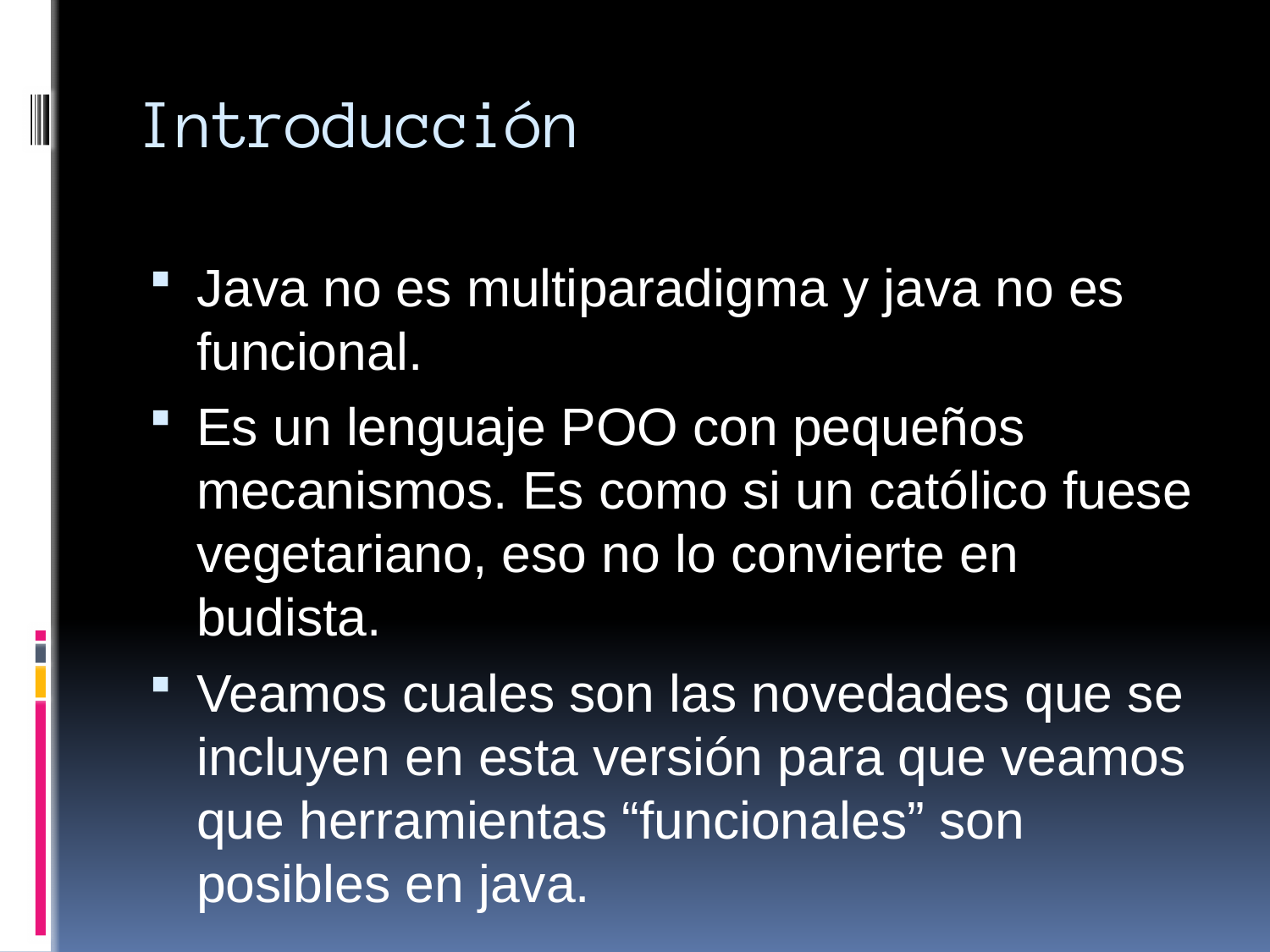

# Introducción
Java no es multiparadigma y java no es funcional.
Es un lenguaje POO con pequeños mecanismos. Es como si un católico fuese vegetariano, eso no lo convierte en budista.
Veamos cuales son las novedades que se incluyen en esta versión para que veamos que herramientas “funcionales” son posibles en java.